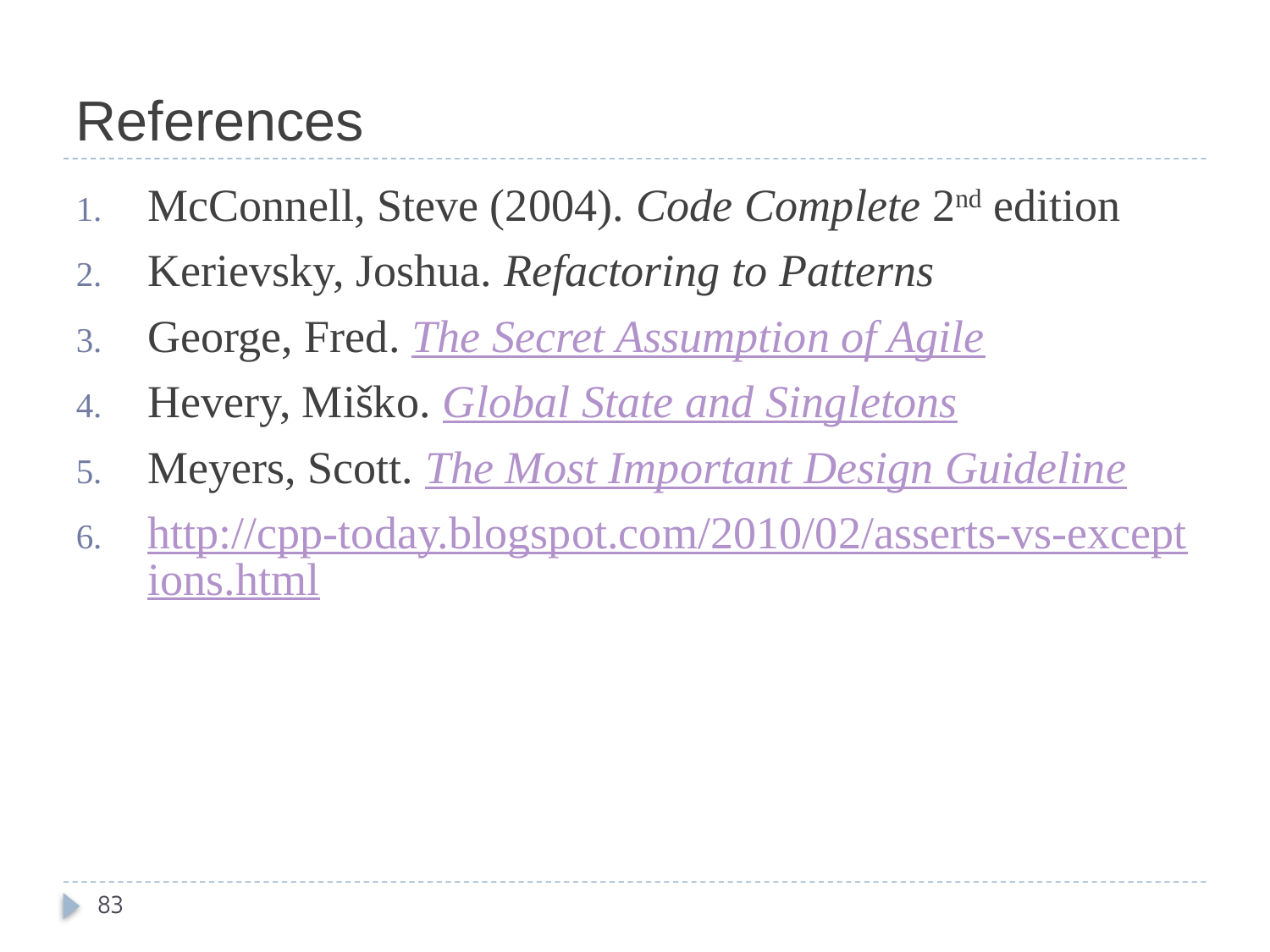

# References
McConnell, Steve (2004). Code Complete 2nd edition
Kerievsky, Joshua. Refactoring to Patterns
George, Fred. The Secret Assumption of Agile
Hevery, Miško. Global State and Singletons
Meyers, Scott. The Most Important Design Guideline
http://cpp-today.blogspot.com/2010/02/asserts-vs-exceptions.html
83